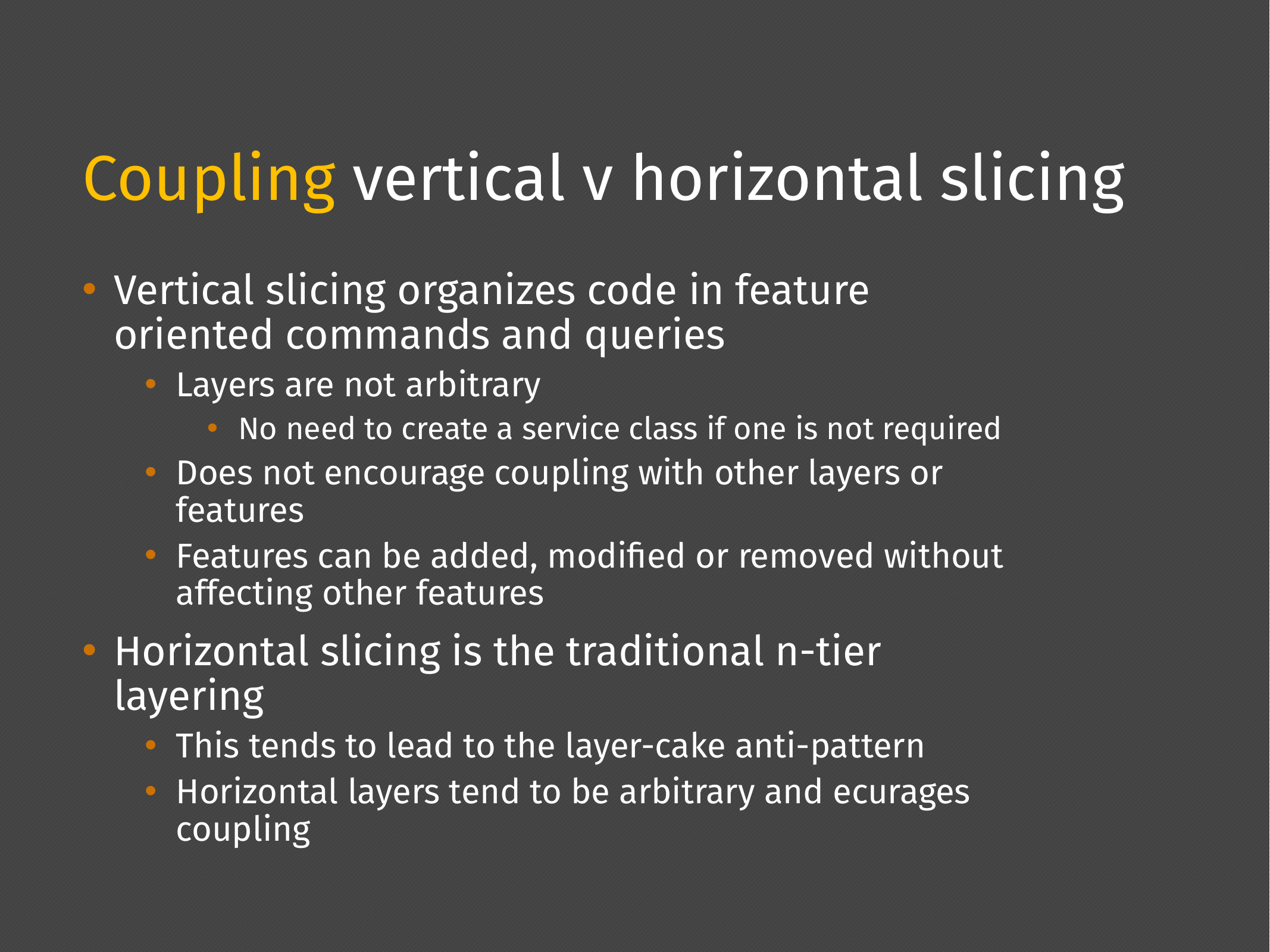

# Coupling vertical v horizontal slicing
Vertical slicing organizes code in feature oriented commands and queries
Layers are not arbitrary
No need to create a service class if one is not required
Does not encourage coupling with other layers or features
Features can be added, modified or removed without affecting other features
Horizontal slicing is the traditional n-tier layering
This tends to lead to the layer-cake anti-pattern
Horizontal layers tend to be arbitrary and ecurages coupling